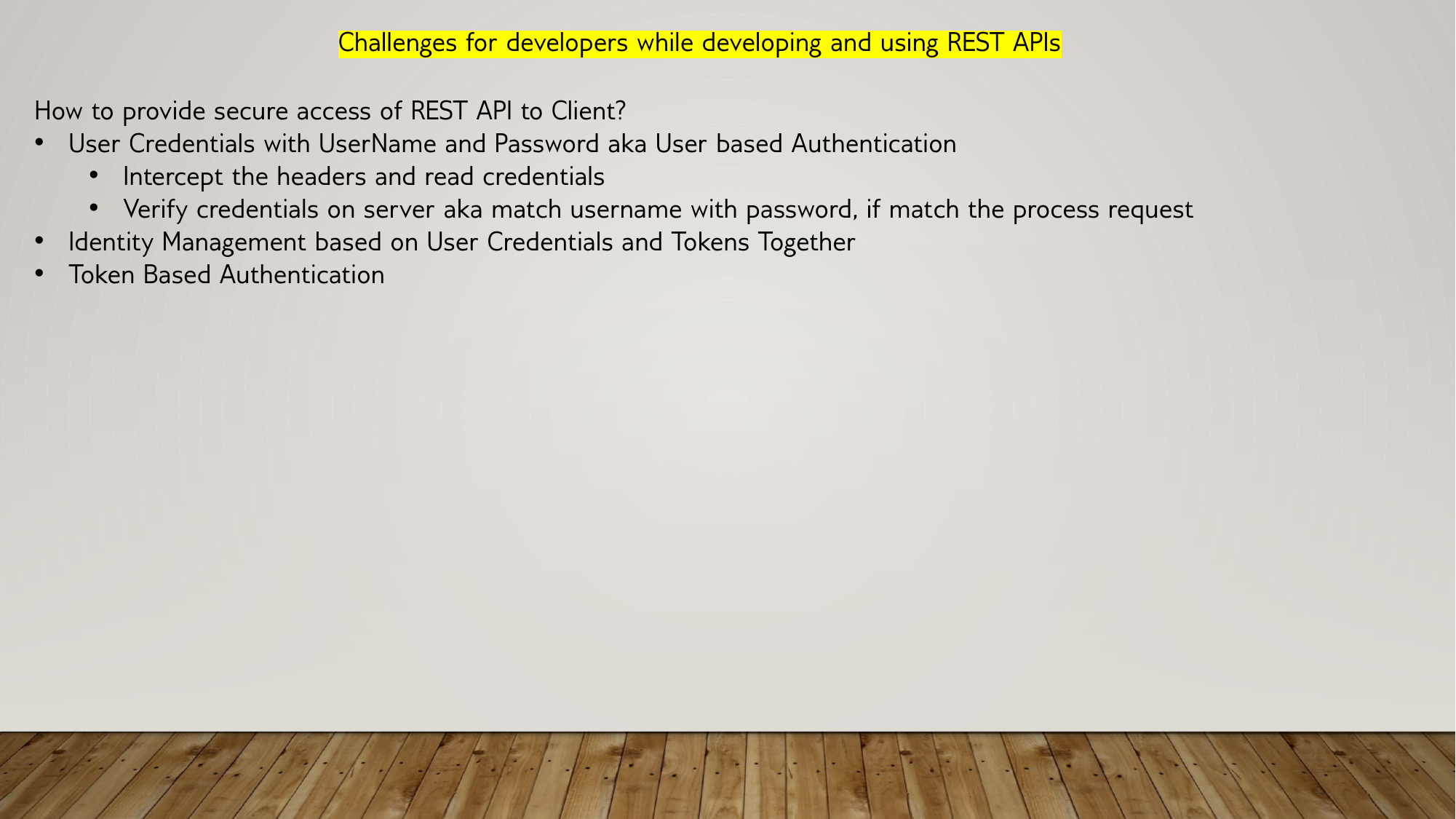

Challenges for developers while developing and using REST APIs
How to provide secure access of REST API to Client?
User Credentials with UserName and Password aka User based Authentication
Intercept the headers and read credentials
Verify credentials on server aka match username with password, if match the process request
Identity Management based on User Credentials and Tokens Together
Token Based Authentication